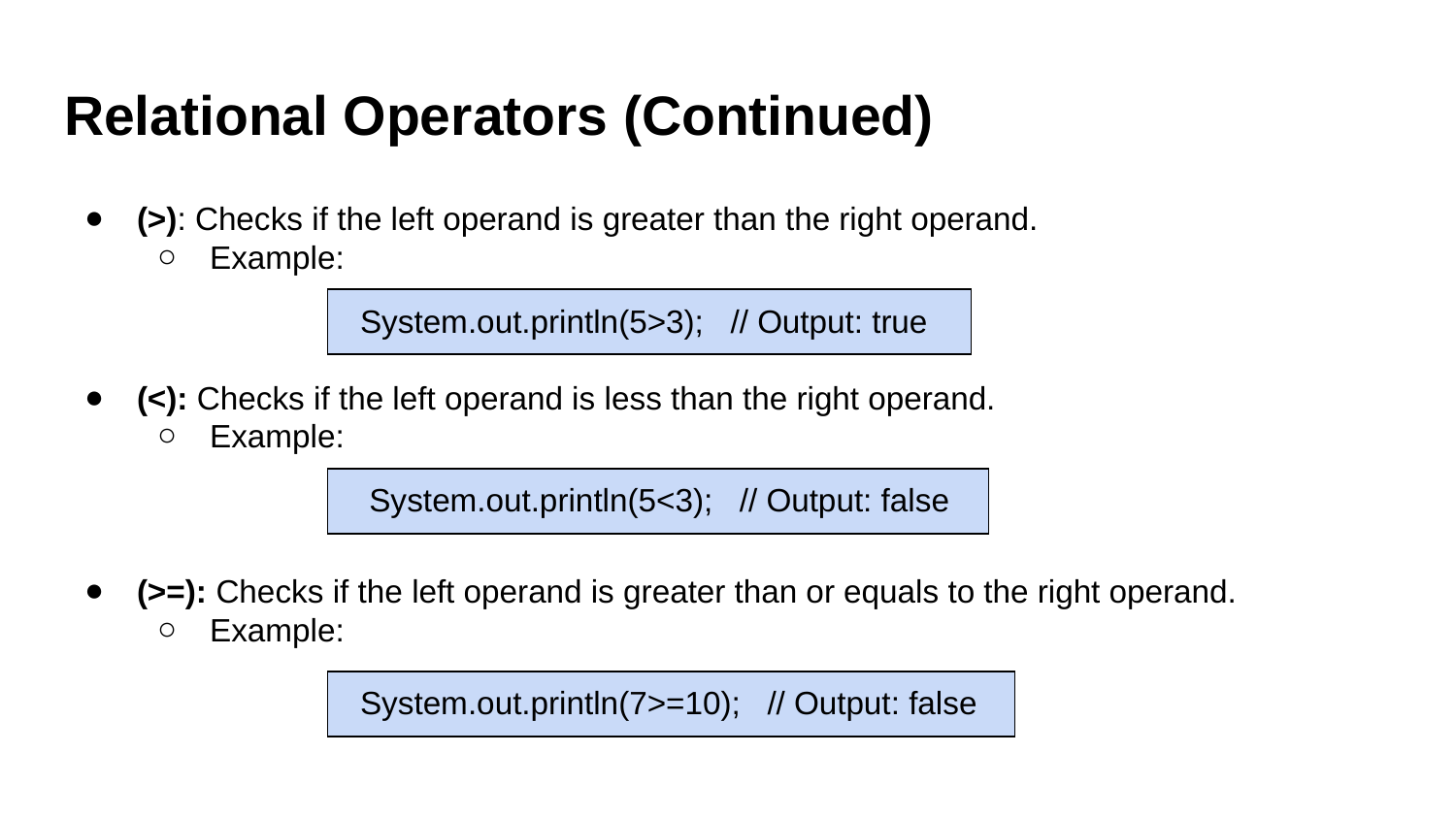

# Relational Operators (Continued)
(>): Checks if the left operand is greater than the right operand.
Example:

(<): Checks if the left operand is less than the right operand.
Example:

(>=): Checks if the left operand is greater than or equals to the right operand.
Example:

| System.out.println(5>3); // Output: true |
| --- |
| System.out.println(5<3); // Output: false |
| --- |
| System.out.println(7>=10); // Output: false |
| --- |